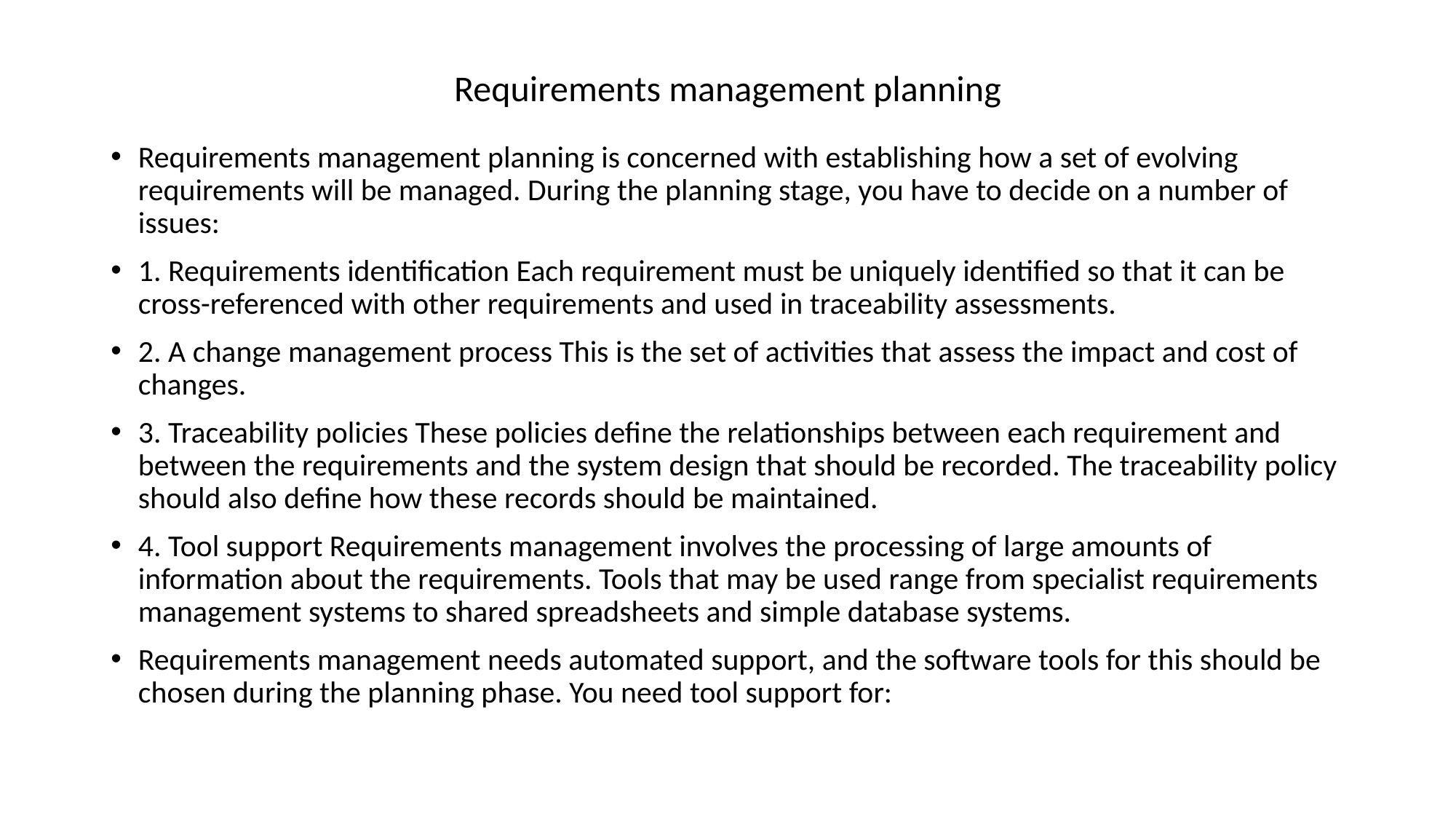

# Requirements management planning
Requirements management planning is concerned with establishing how a set of evolving requirements will be managed. During the planning stage, you have to decide on a number of issues:
1. Requirements identification Each requirement must be uniquely identified so that it can be cross-referenced with other requirements and used in traceability assessments.
2. A change management process This is the set of activities that assess the impact and cost of changes.
3. Traceability policies These policies define the relationships between each requirement and between the requirements and the system design that should be recorded. The traceability policy should also define how these records should be maintained.
4. Tool support Requirements management involves the processing of large amounts of information about the requirements. Tools that may be used range from specialist requirements management systems to shared spreadsheets and simple database systems.
Requirements management needs automated support, and the software tools for this should be chosen during the planning phase. You need tool support for: